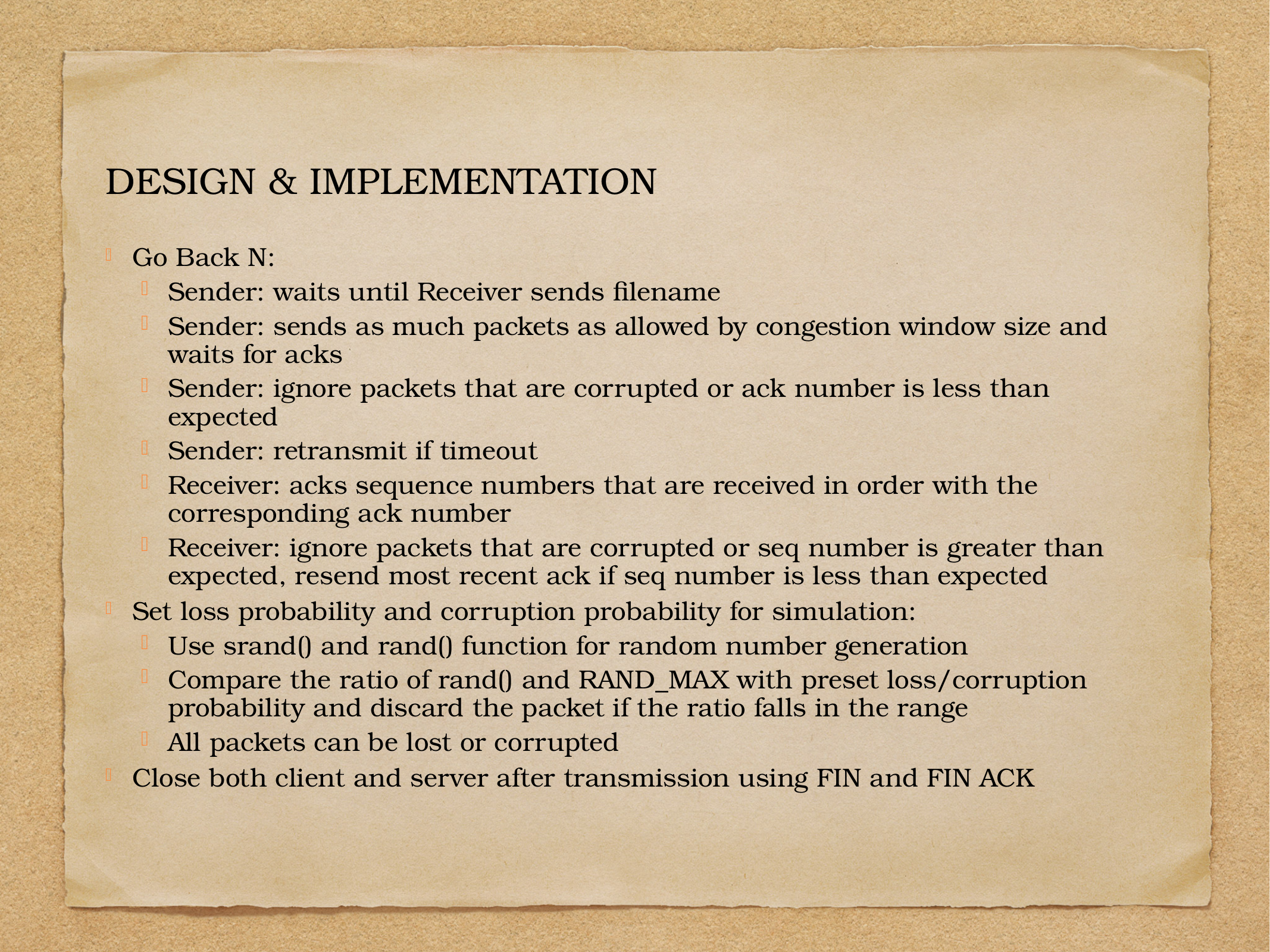

# Design & Implementation
Go Back N:
Sender: waits until Receiver sends filename
Sender: sends as much packets as allowed by congestion window size and waits for acks
Sender: ignore packets that are corrupted or ack number is less than expected
Sender: retransmit if timeout
Receiver: acks sequence numbers that are received in order with the corresponding ack number
Receiver: ignore packets that are corrupted or seq number is greater than expected, resend most recent ack if seq number is less than expected
Set loss probability and corruption probability for simulation:
Use srand() and rand() function for random number generation
Compare the ratio of rand() and RAND_MAX with preset loss/corruption probability and discard the packet if the ratio falls in the range
All packets can be lost or corrupted
Close both client and server after transmission using FIN and FIN ACK